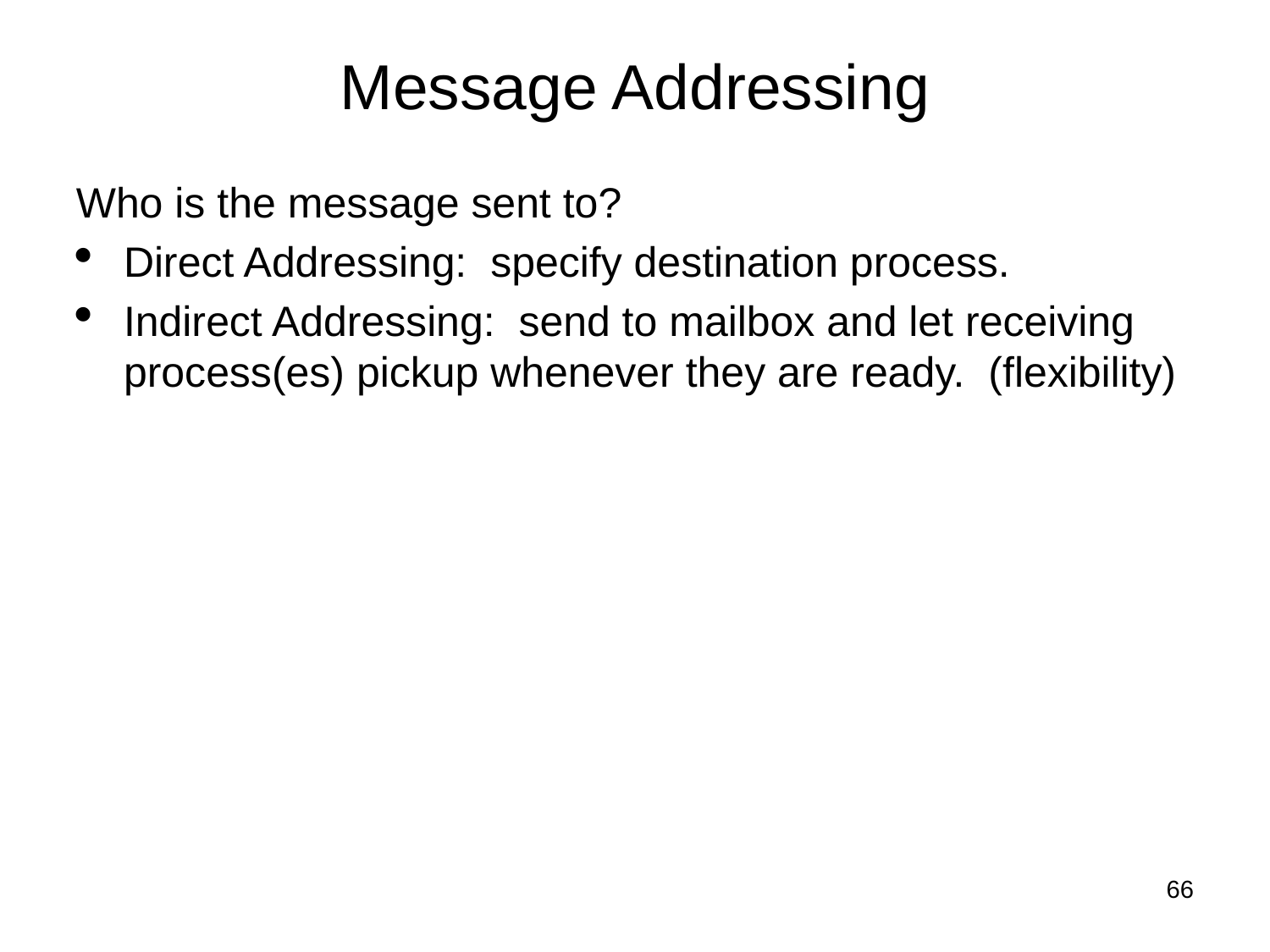

Message Addressing
Who is the message sent to?
Direct Addressing:  specify destination process.
Indirect Addressing:  send to mailbox and let receiving process(es) pickup whenever they are ready.  (flexibility)
66